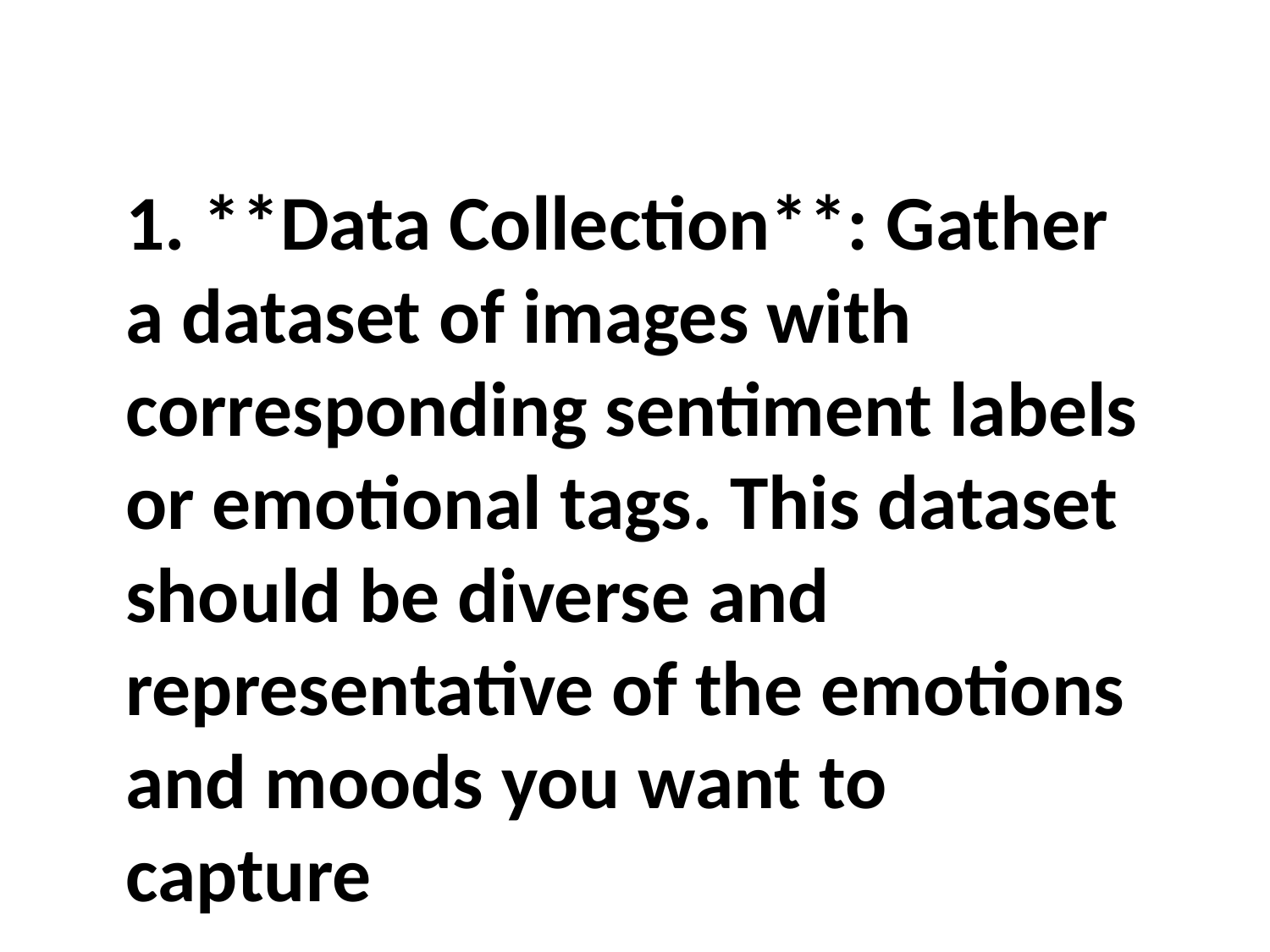

1. **Data Collection**: Gather a dataset of images with corresponding sentiment labels or emotional tags. This dataset should be diverse and representative of the emotions and moods you want to capture